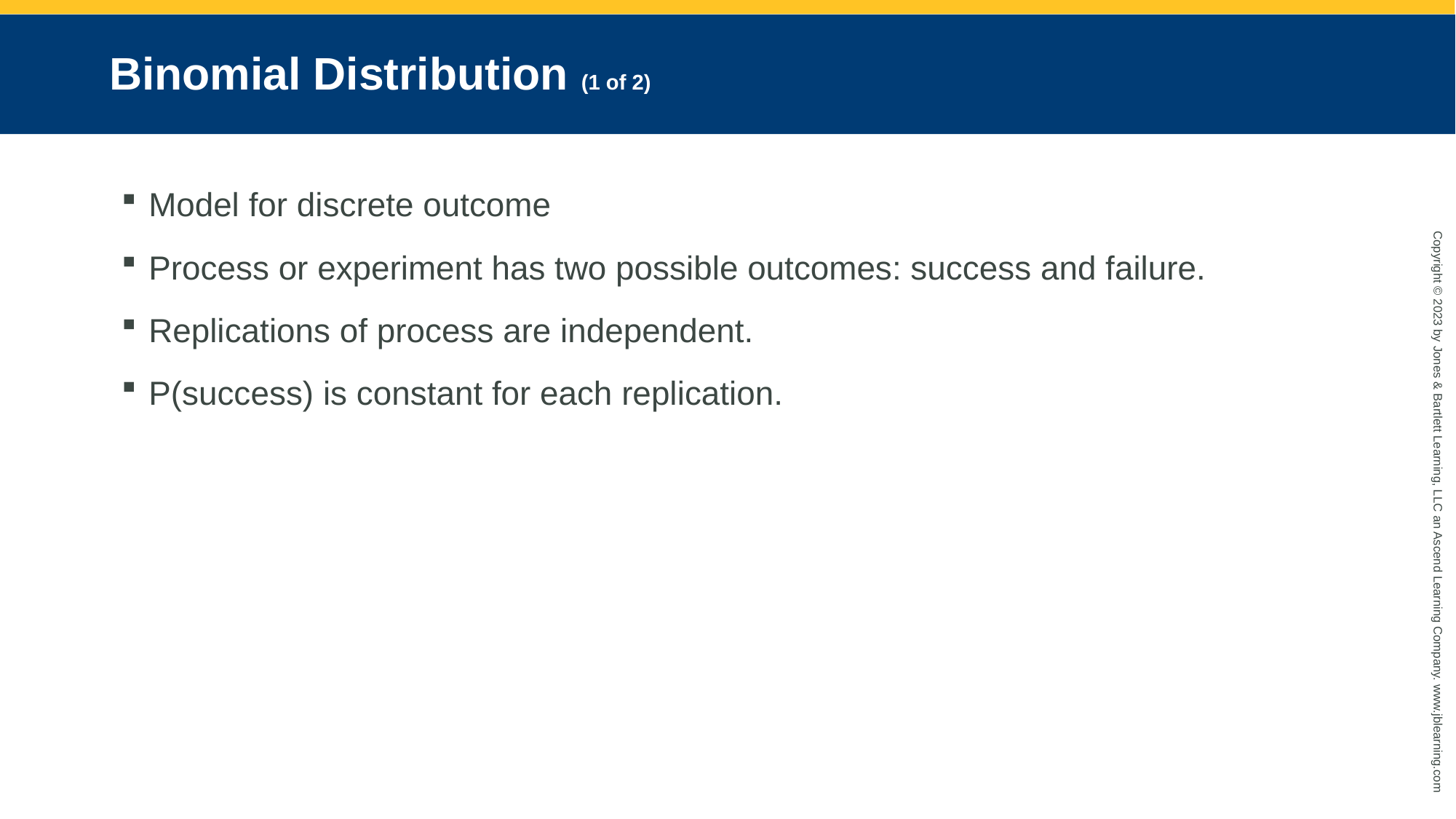

# Binomial Distribution (1 of 2)
Model for discrete outcome
Process or experiment has two possible outcomes: success and failure.
Replications of process are independent.
P(success) is constant for each replication.